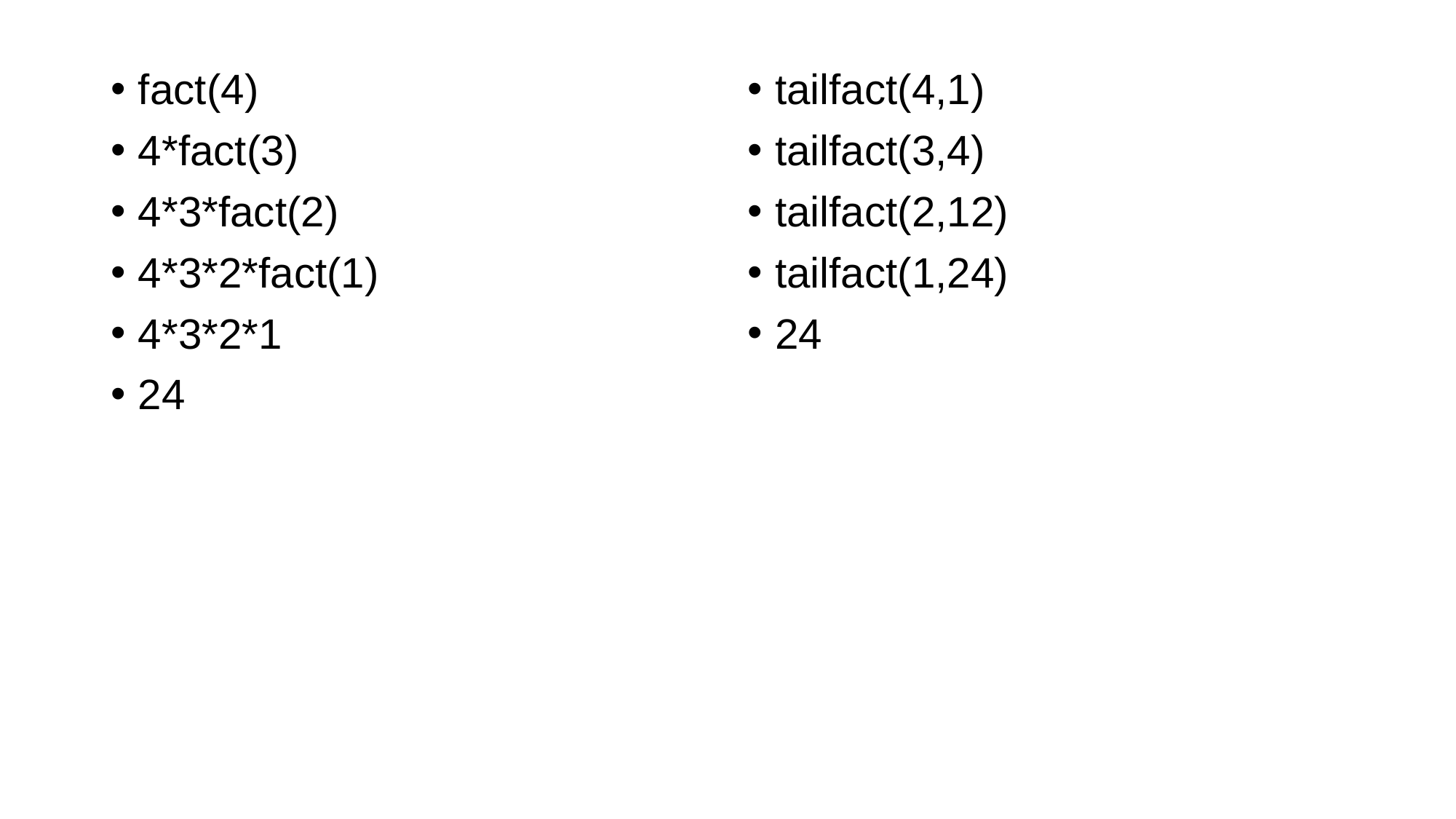

fact(4)
4*fact(3)
4*3*fact(2)
4*3*2*fact(1)
4*3*2*1
24
tailfact(4,1)
tailfact(3,4)
tailfact(2,12)
tailfact(1,24)
24